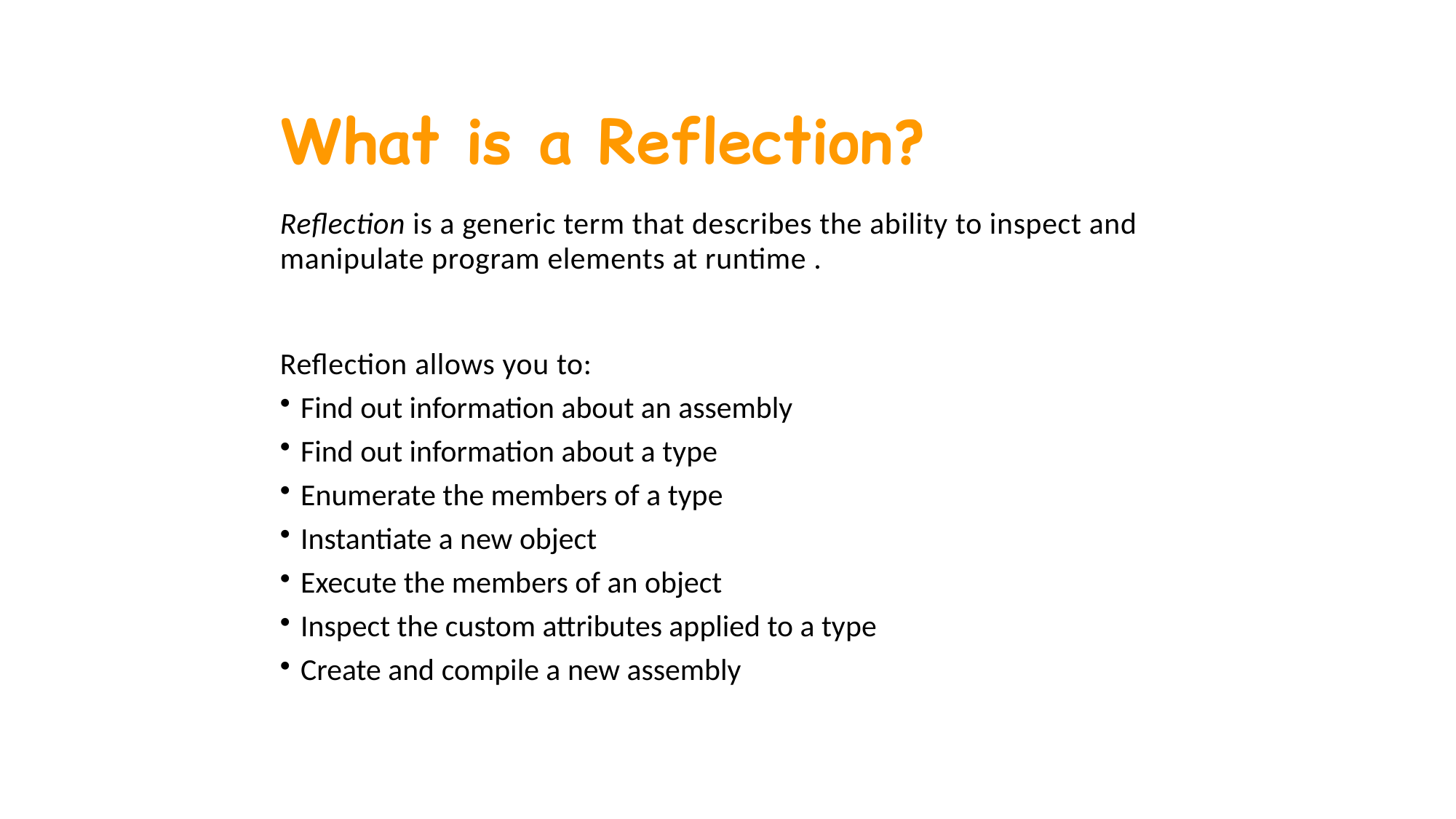

What is a Reflection?
Reflection is a generic term that describes the ability to inspect and manipulate program elements at runtime .

Reflection allows you to:
Find out information about an assembly
Find out information about a type
Enumerate the members of a type
Instantiate a new object
Execute the members of an object
Inspect the custom attributes applied to a type
Create and compile a new assembly